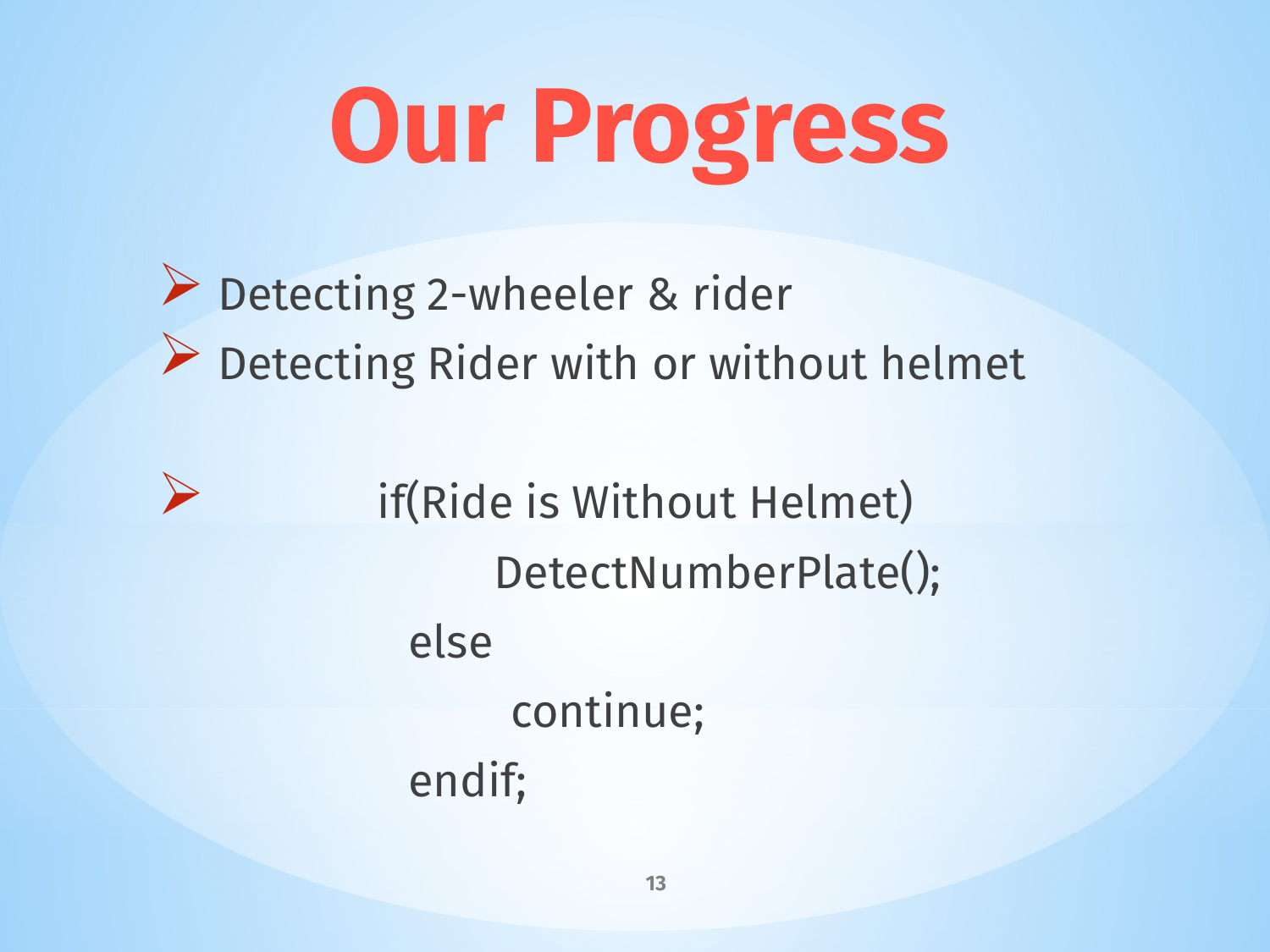

Our Progress
 Detecting 2-wheeler & rider
 Detecting Rider with or without helmet

              if(Ride is Without Helmet)
		               DetectNumberPlate();
		        else
			      continue;
		        endif;
13